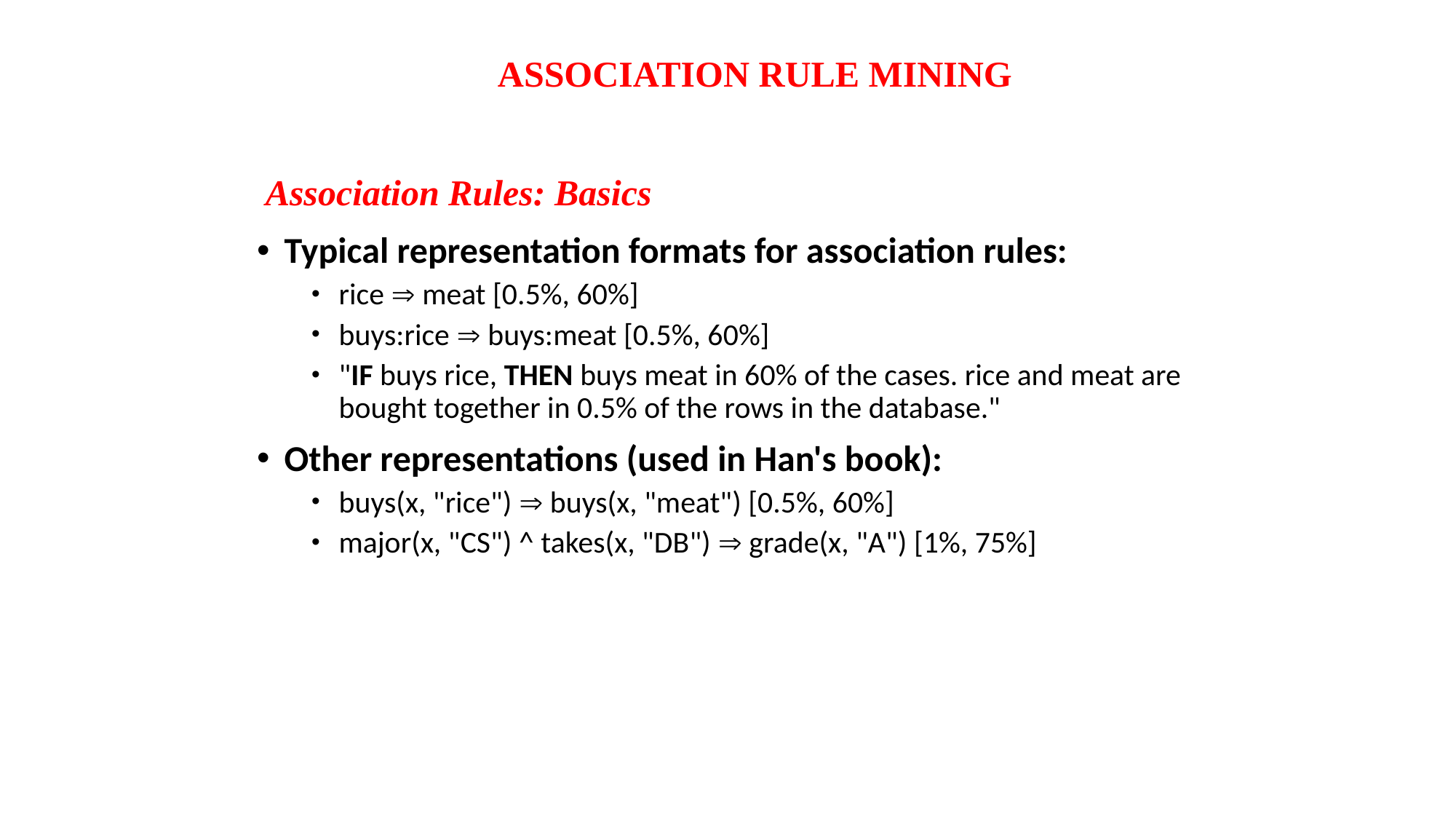

ASSOCIATION RULE MINING
Association Rules: Basics
Typical representation formats for association rules:
rice ⇒ meat [0.5%, 60%]
buys:rice ⇒ buys:meat [0.5%, 60%]
"IF buys rice, THEN buys meat in 60% of the cases. rice and meat are bought together in 0.5% of the rows in the database."
Other representations (used in Han's book):
buys(x, "rice") ⇒ buys(x, "meat") [0.5%, 60%]
major(x, "CS") ^ takes(x, "DB") ⇒ grade(x, "A") [1%, 75%]